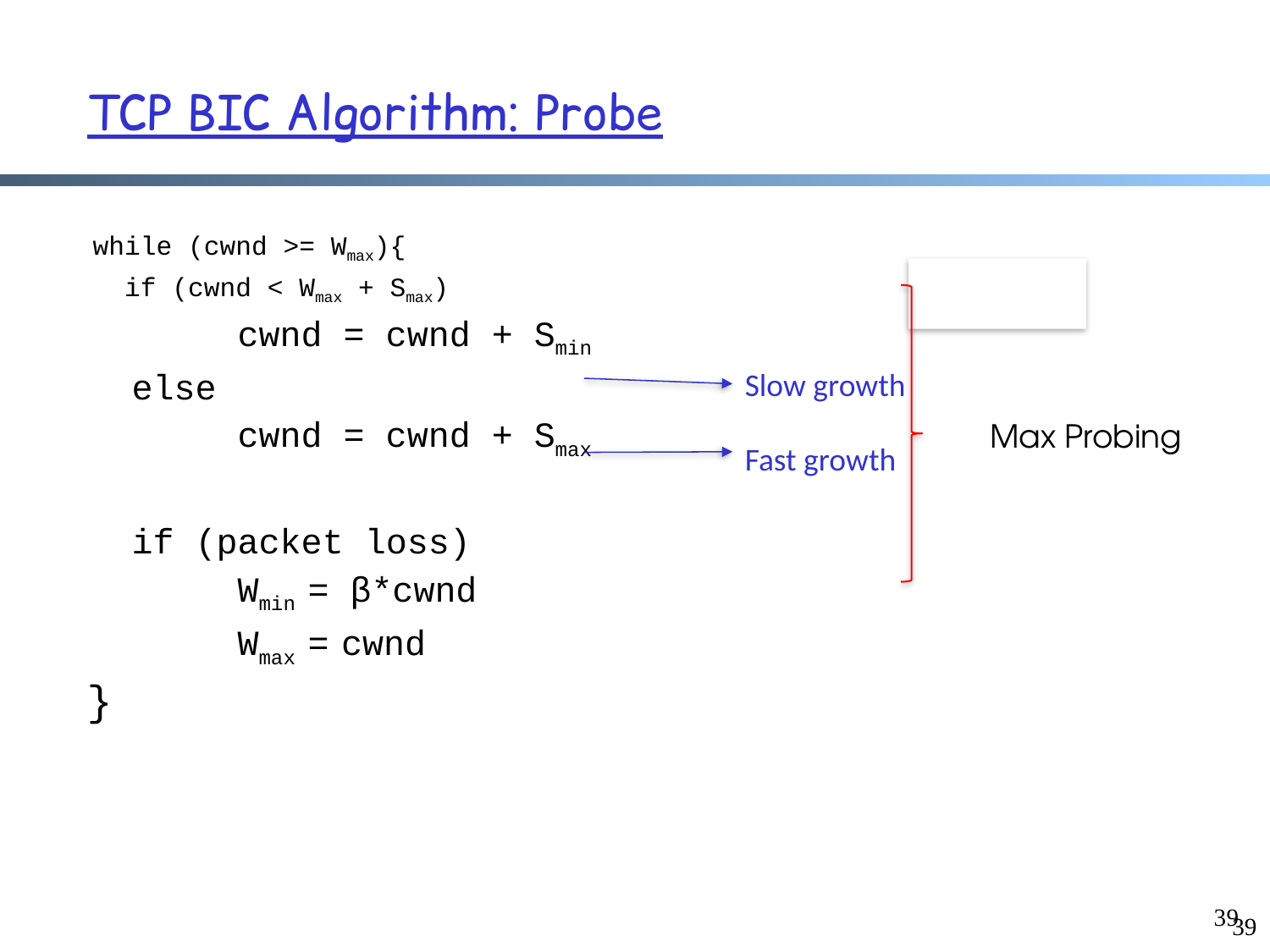

# TCP BIC Algorithm: Probe
while (cwnd >= Wmax){
  if (cwnd < Wmax + Smax)
	cwnd = cwnd + Smin
 else
	cwnd = cwnd + Smax

 if (packet loss)
	Wmin = β*cwnd
	Wmax = cwnd
}

Slow growth
Max Probing
Fast growth
39
39